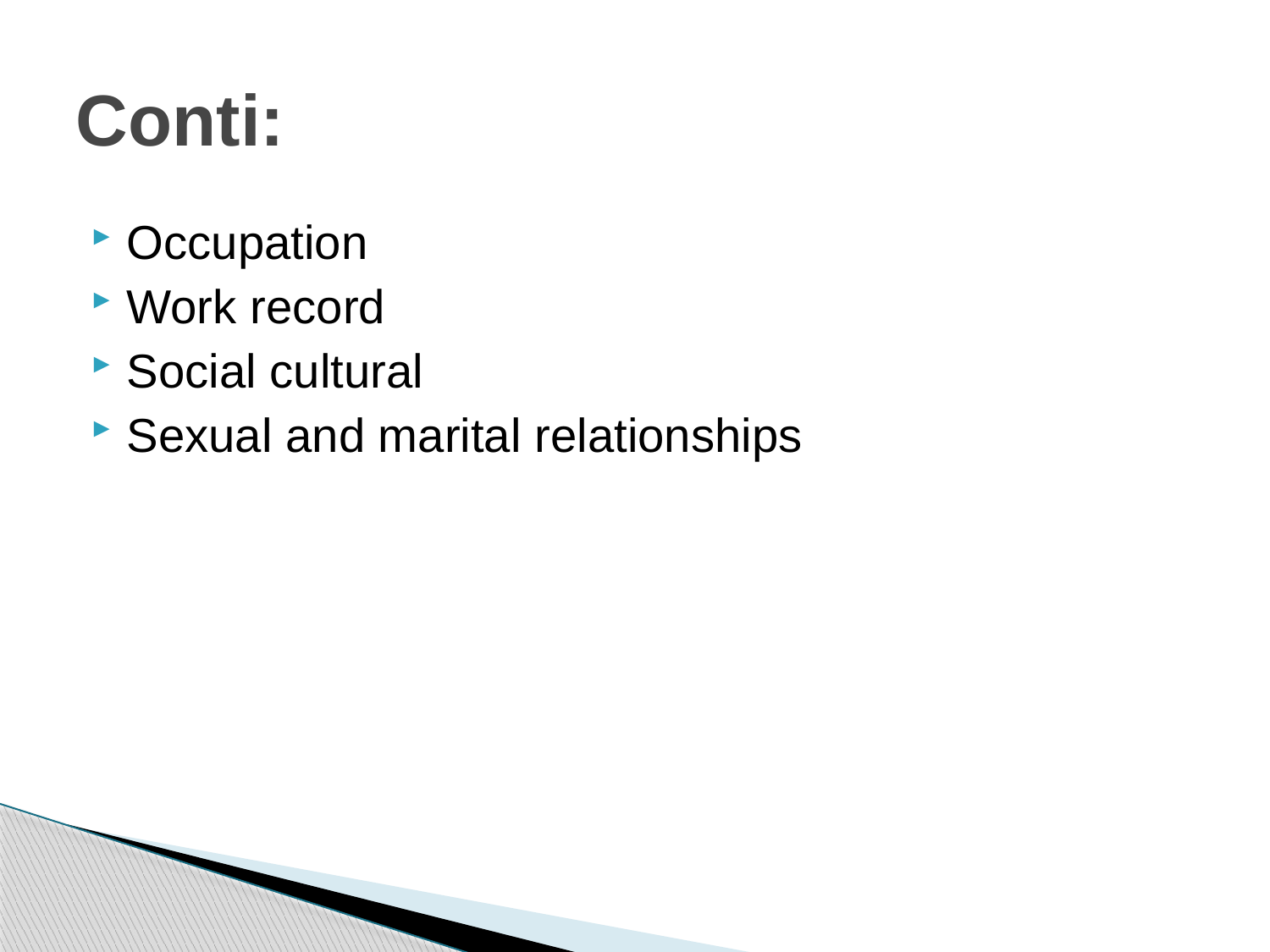

# Conti:
Occupation
Work record
Social cultural
Sexual and marital relationships